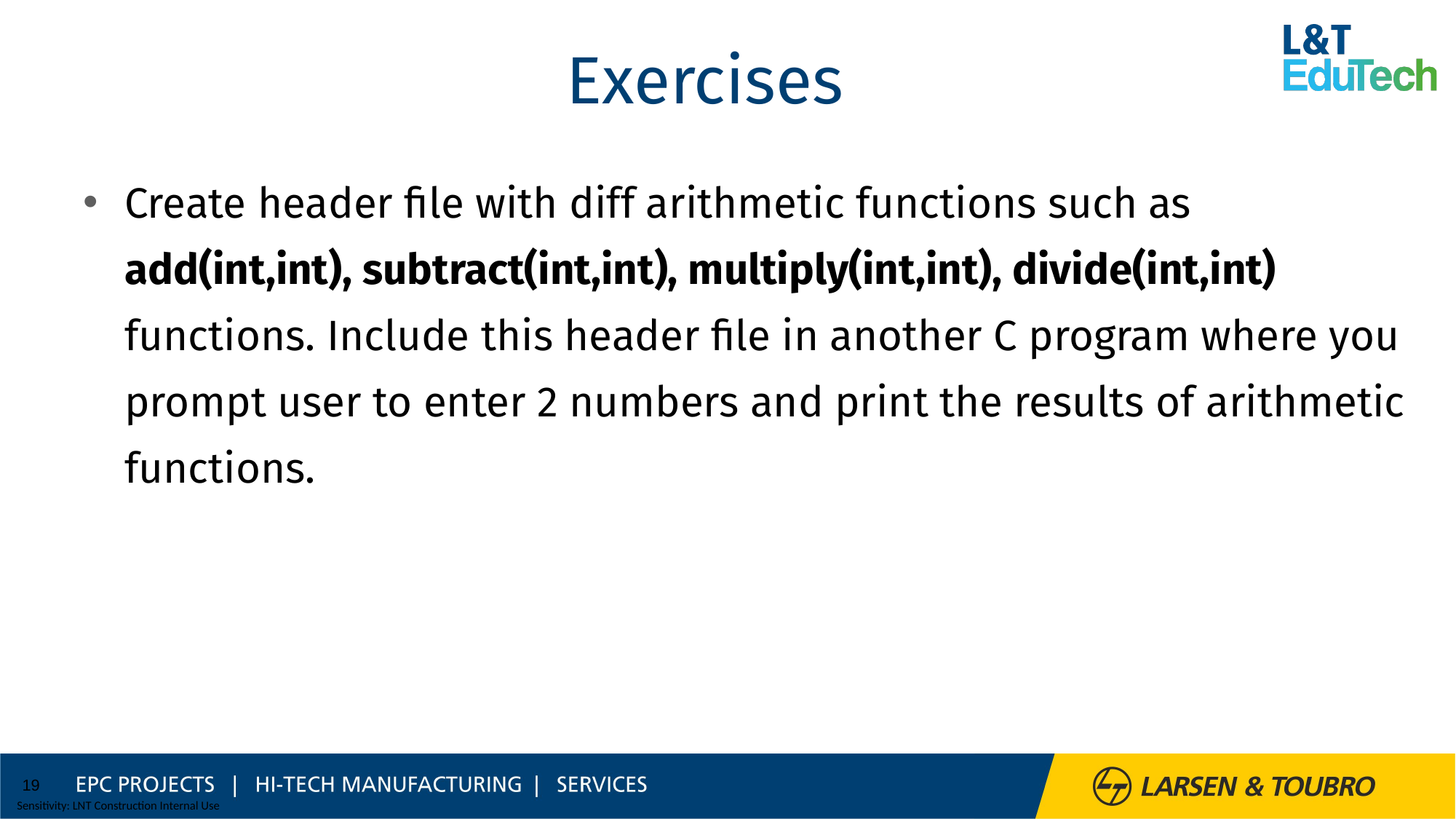

# Exercises
Create header file with diff arithmetic functions such as add(int,int), subtract(int,int), multiply(int,int), divide(int,int) functions. Include this header file in another C program where you prompt user to enter 2 numbers and print the results of arithmetic functions.